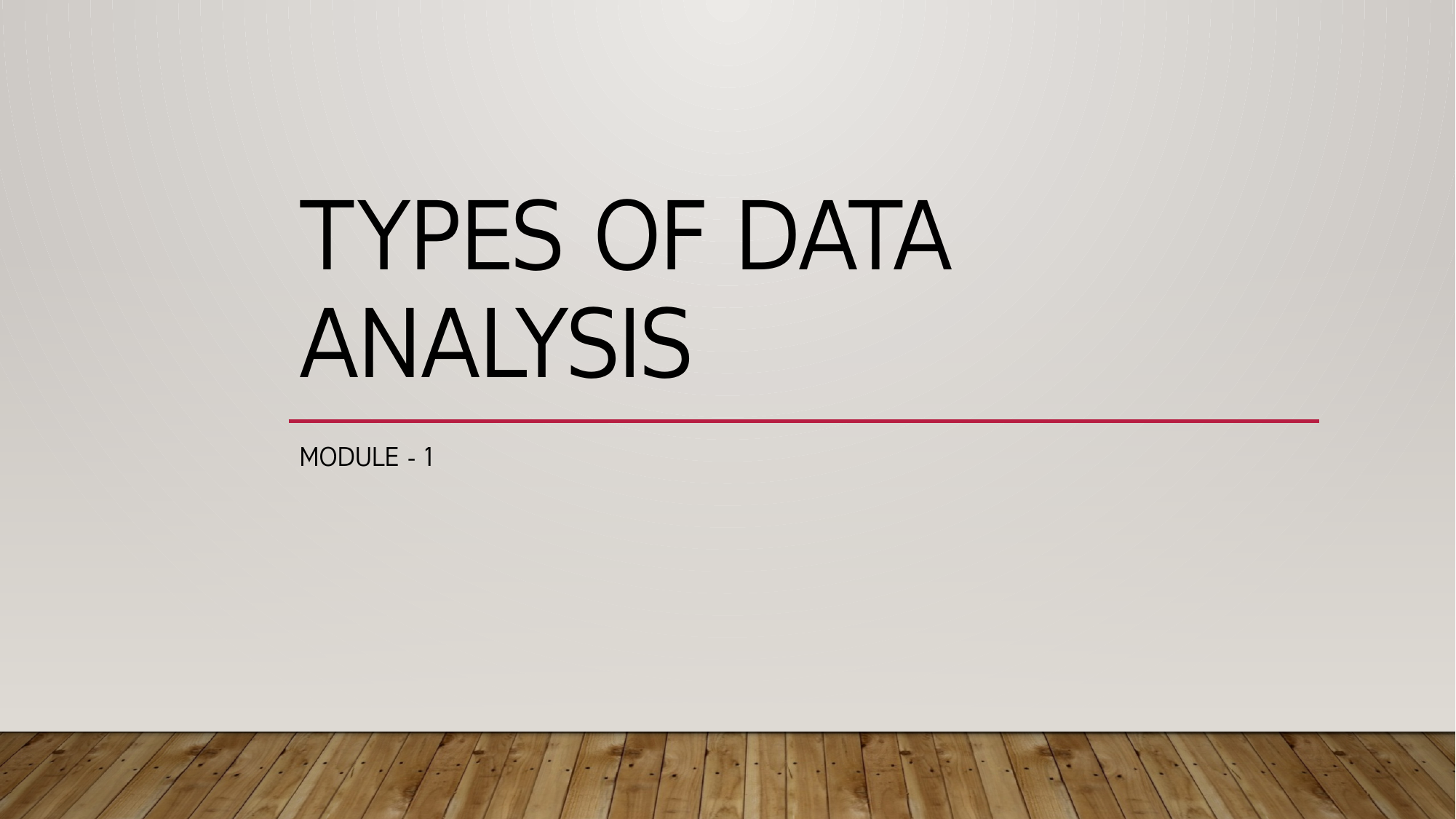

# Types of Data analysis
Module - 1